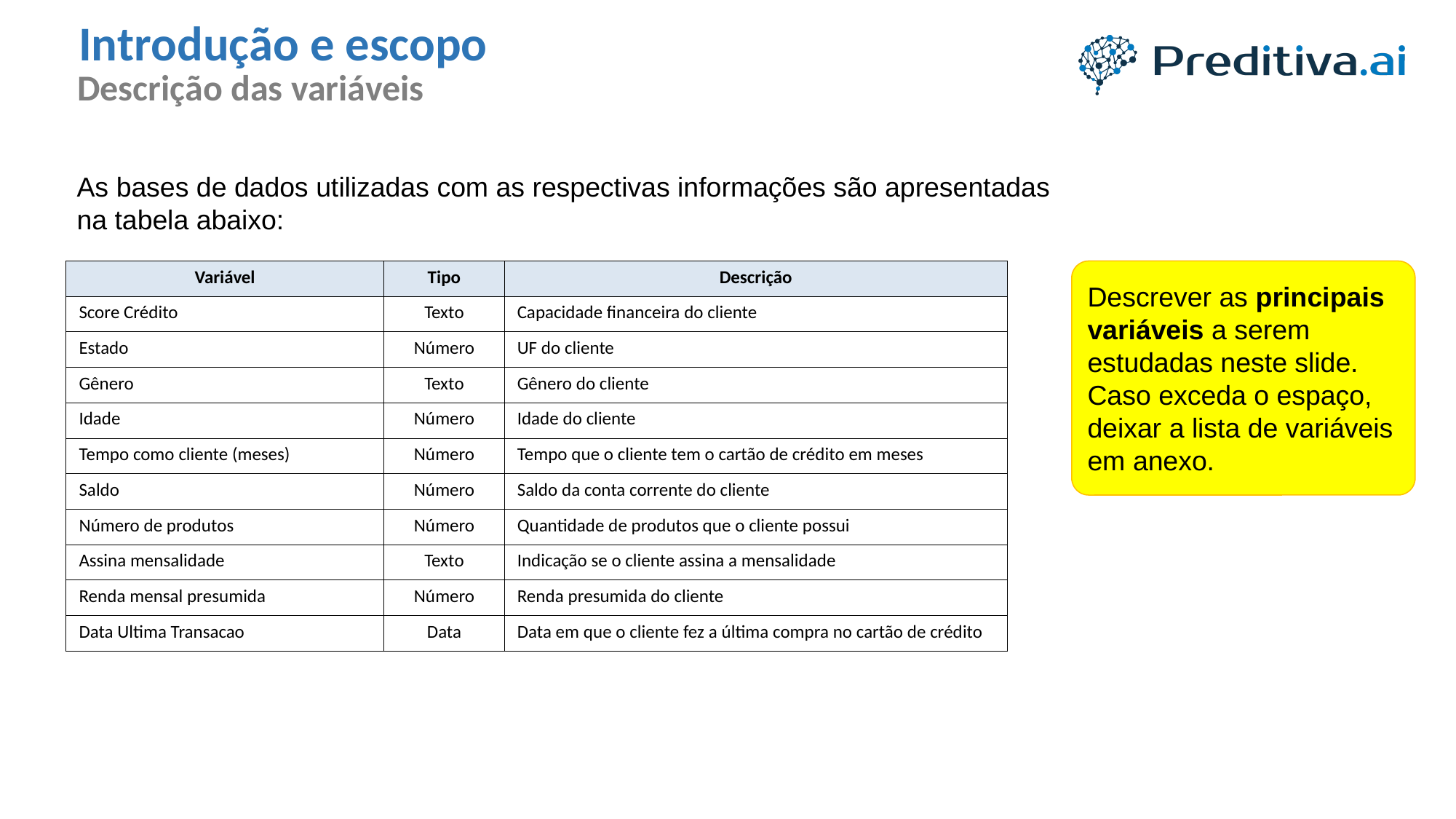

Introdução e escopo
Descrição das variáveis
As bases de dados utilizadas com as respectivas informações são apresentadas na tabela abaixo:
| Variável | Tipo | Descrição |
| --- | --- | --- |
| Score Crédito | Texto | Capacidade financeira do cliente |
| Estado | Número | UF do cliente |
| Gênero | Texto | Gênero do cliente |
| Idade | Número | Idade do cliente |
| Tempo como cliente (meses) | Número | Tempo que o cliente tem o cartão de crédito em meses |
| Saldo | Número | Saldo da conta corrente do cliente |
| Número de produtos | Número | Quantidade de produtos que o cliente possui |
| Assina mensalidade | Texto | Indicação se o cliente assina a mensalidade |
| Renda mensal presumida | Número | Renda presumida do cliente |
| Data Ultima Transacao | Data | Data em que o cliente fez a última compra no cartão de crédito |
Descrever as principais variáveis a serem estudadas neste slide. Caso exceda o espaço, deixar a lista de variáveis em anexo.